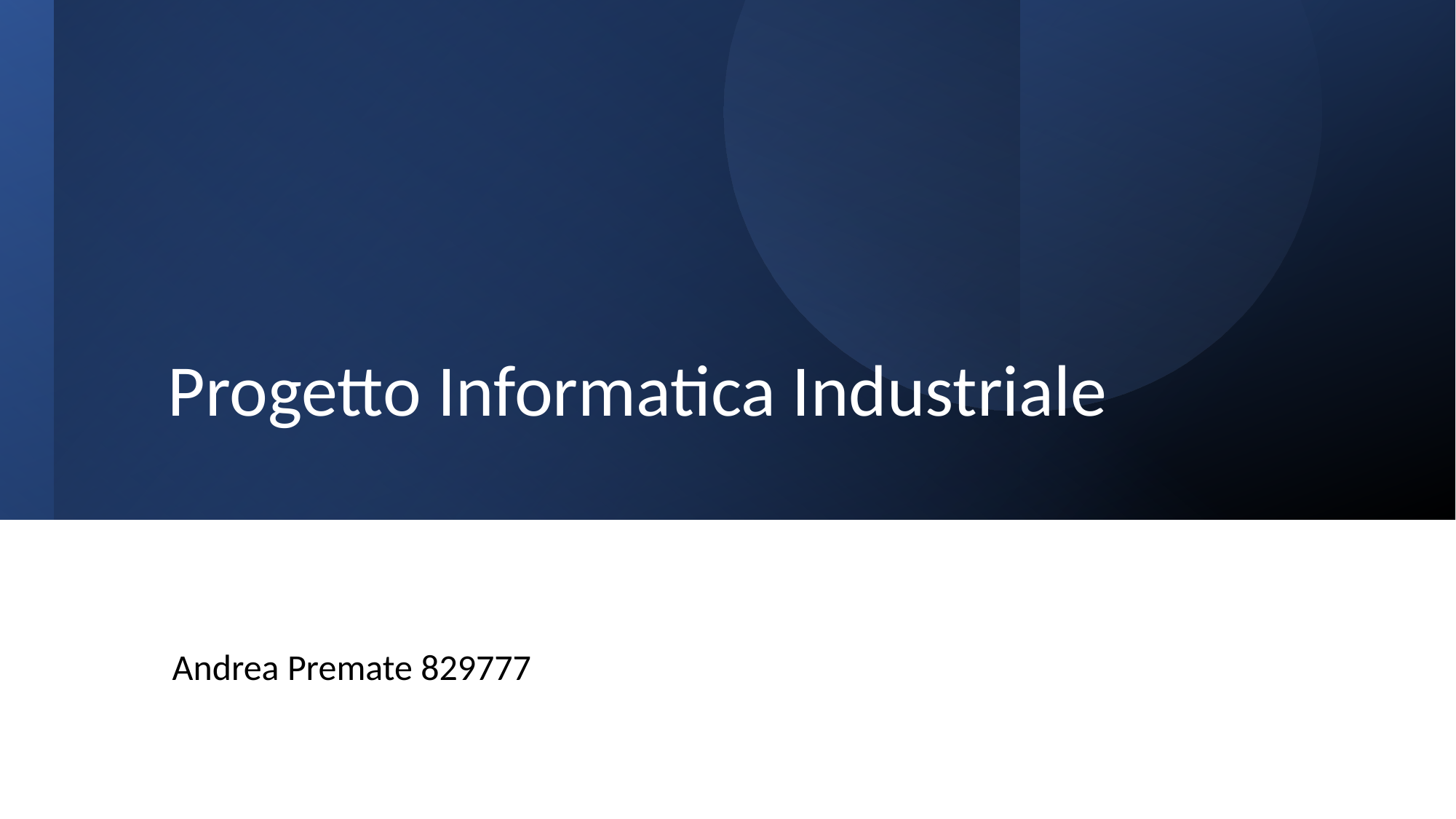

# Progetto Informatica Industriale
Andrea Premate 829777